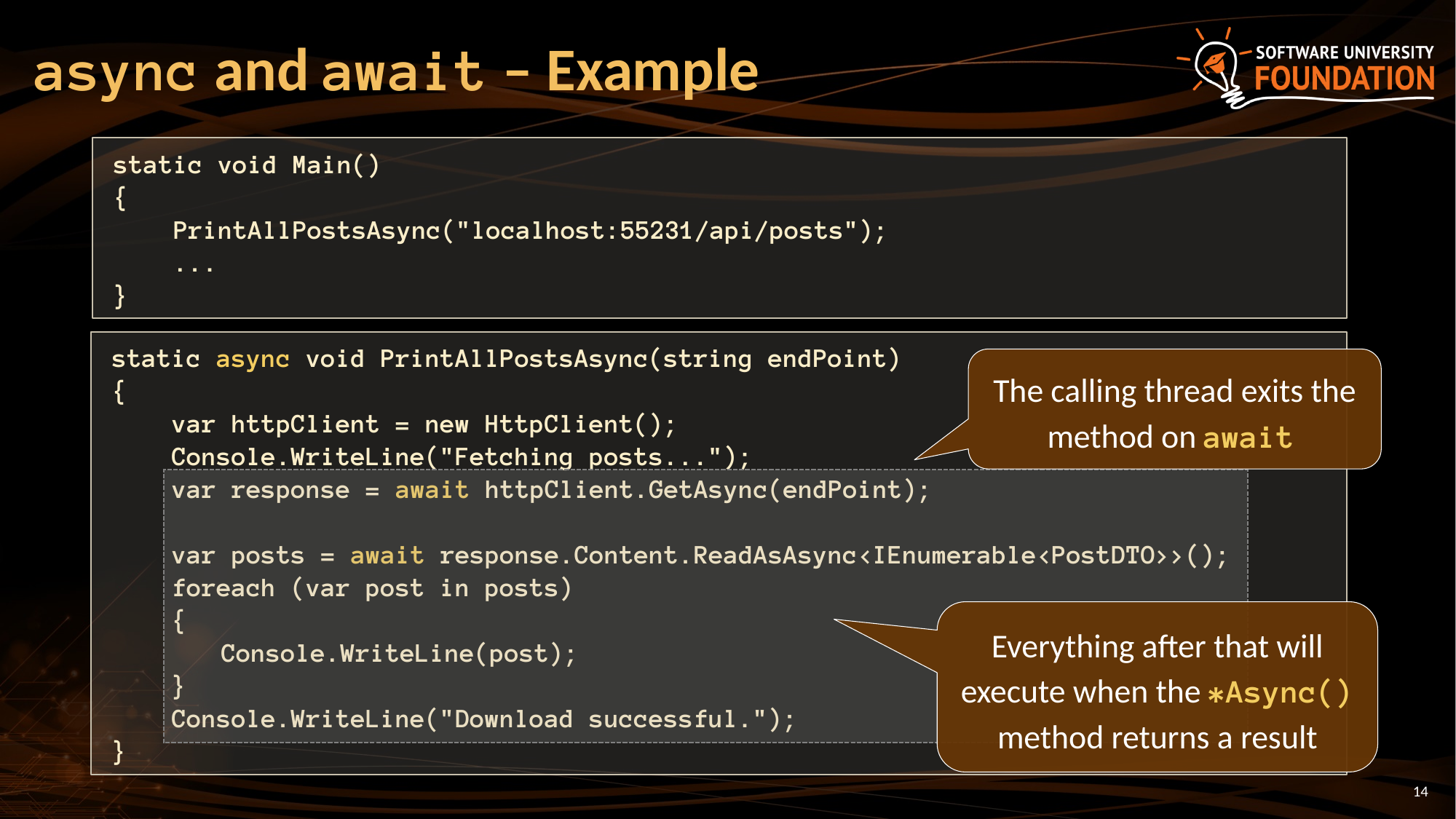

# async and await – Example
static void Main()
{
    PrintAllPostsAsync("localhost:55231/api/posts");
    ...
}
static async void PrintAllPostsAsync(string endPoint)
{
    var httpClient = new HttpClient();
    Console.WriteLine("Fetching posts...");
    var response = await httpClient.GetAsync(endPoint);

    var posts = await response.Content.ReadAsAsync<IEnumerable<PostDTO>>();
    foreach (var post in posts)
    {
	Console.WriteLine(post);
    }
    Console.WriteLine("Download successful.");
}
The calling thread exits the method on await

Everything after that will execute when the *Async() method returns a result
14